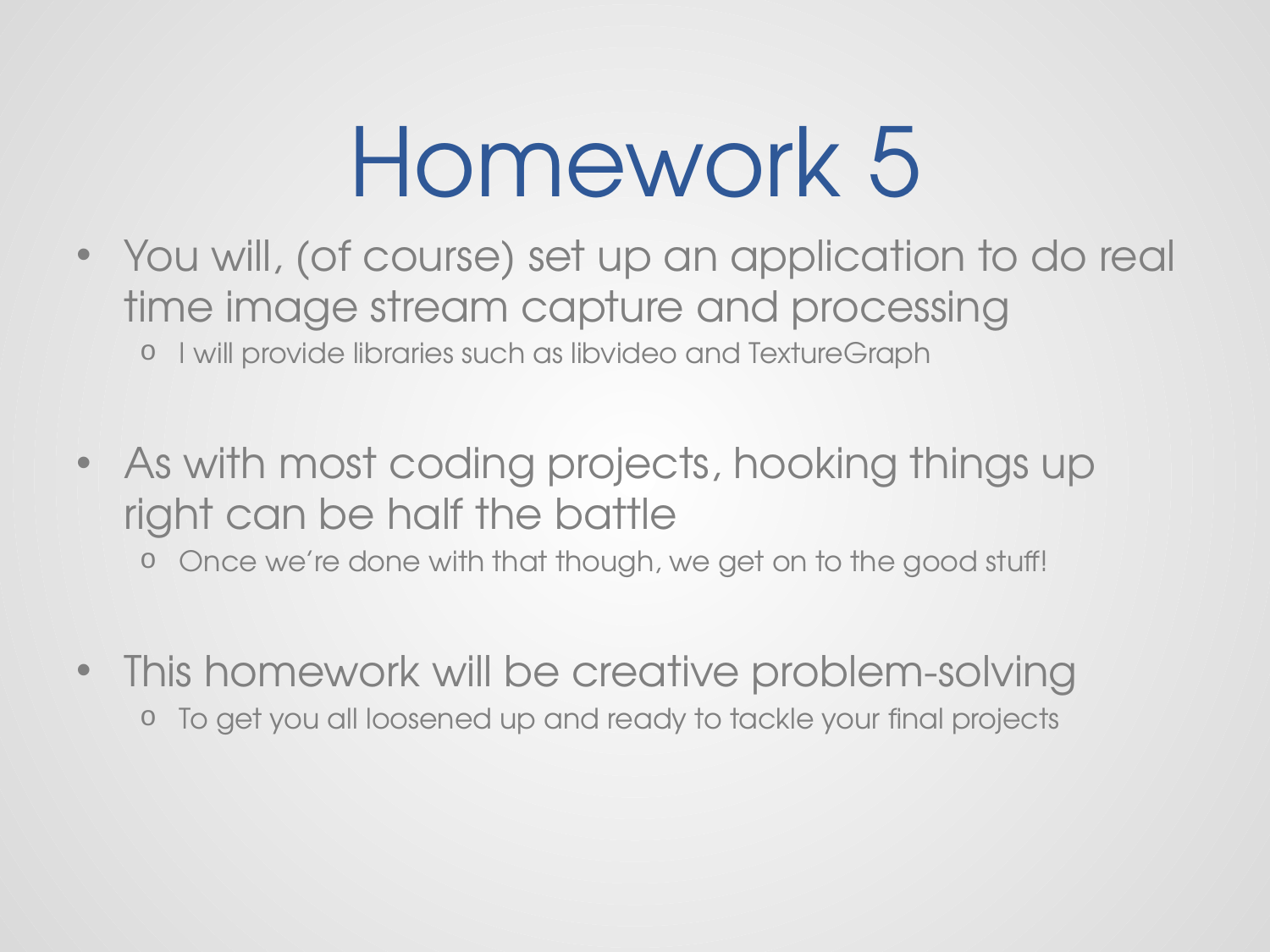

# Homework 5
You will, (of course) set up an application to do real time image stream capture and processing
I will provide libraries such as libvideo and TextureGraph

As with most coding projects, hooking things up right can be half the battle
Once we’re done with that though, we get on to the good stuff!

This homework will be creative problem-solving
To get you all loosened up and ready to tackle your final projects